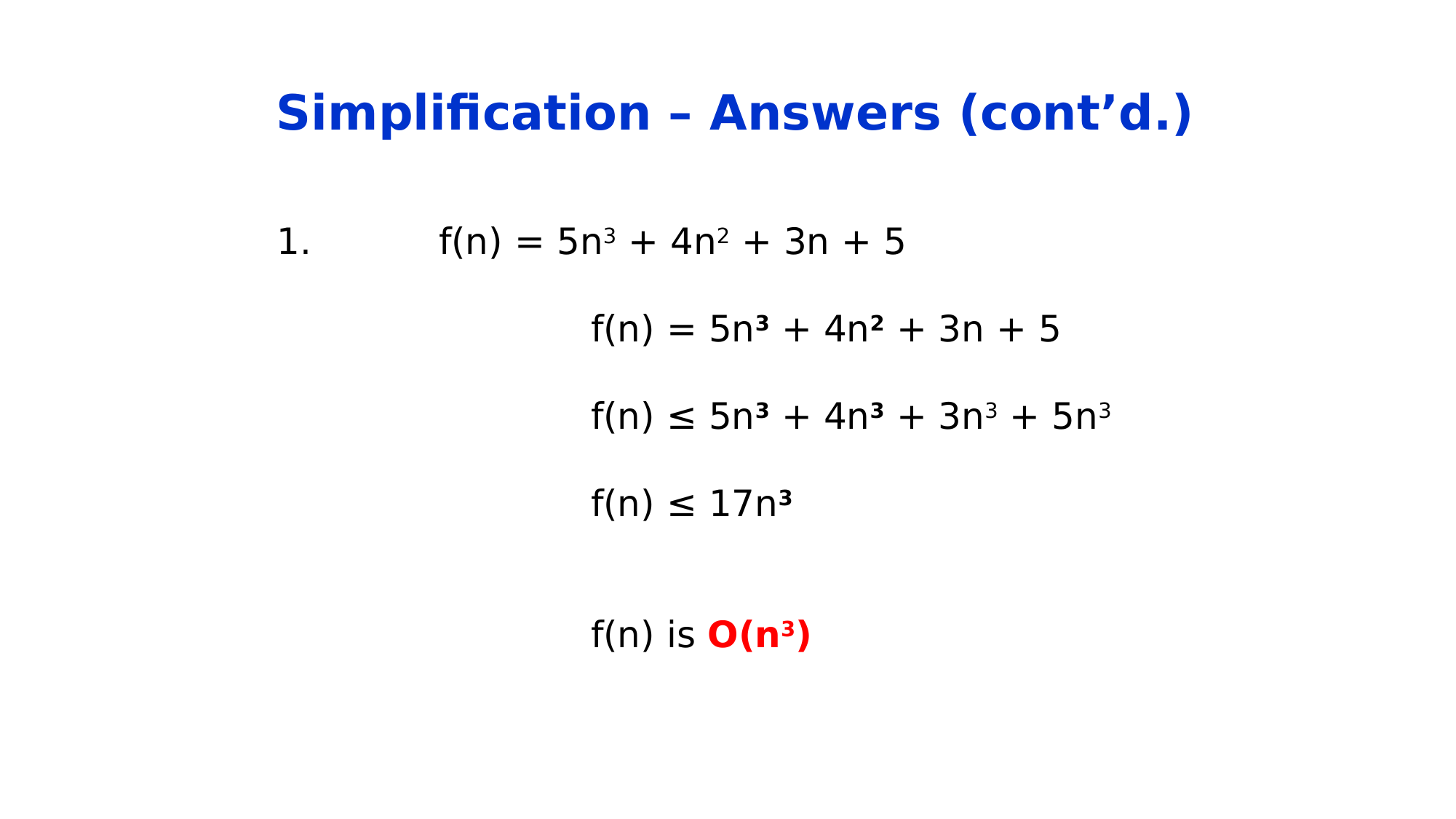

Simplification – Answers (cont’d.)

	 f(n) = 5n3 + 4n2 + 3n + 5

		f(n) = 5n3 + 4n2 + 3n + 5

 		f(n) ≤ 5n3 + 4n3 + 3n3 + 5n3

		f(n) ≤ 17n3

		f(n) is O(n3)